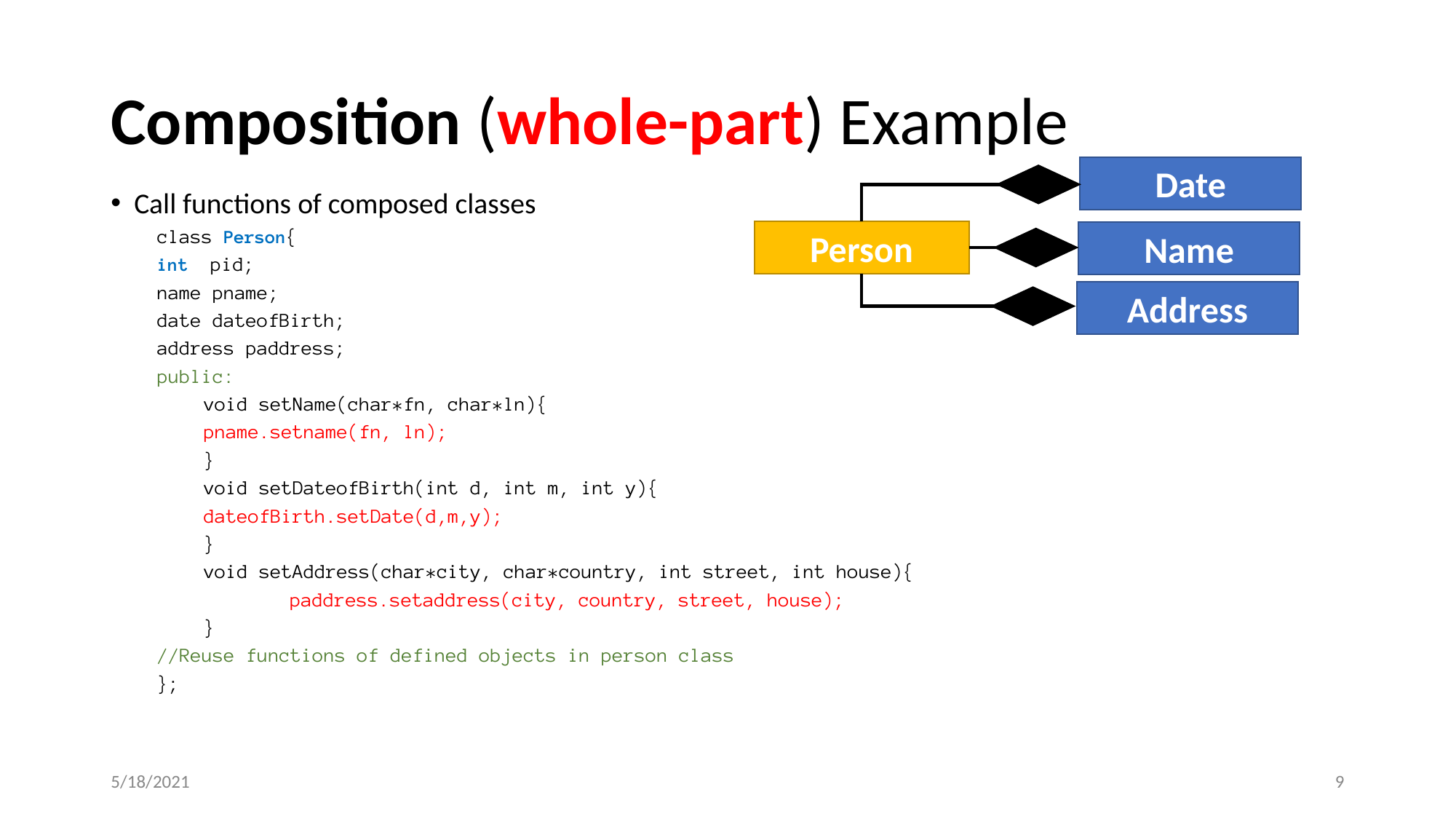

# Composition (whole-part) Example
Date

Person
Name

Address

Call functions of composed classes
class Person{
	int  pid;
	name pname;
	date dateofBirth;
	address paddress;
public:
void setName(char*fn, char*ln){
	pname.setname(fn, ln);
}
void setDateofBirth(int d, int m, int y){
	dateofBirth.setDate(d,m,y);
}
void setAddress(char*city, char*country, int street, int house){
 	paddress.setaddress(city, country, street, house);
}
//Reuse functions of defined objects in person class
};

5/18/2021
9